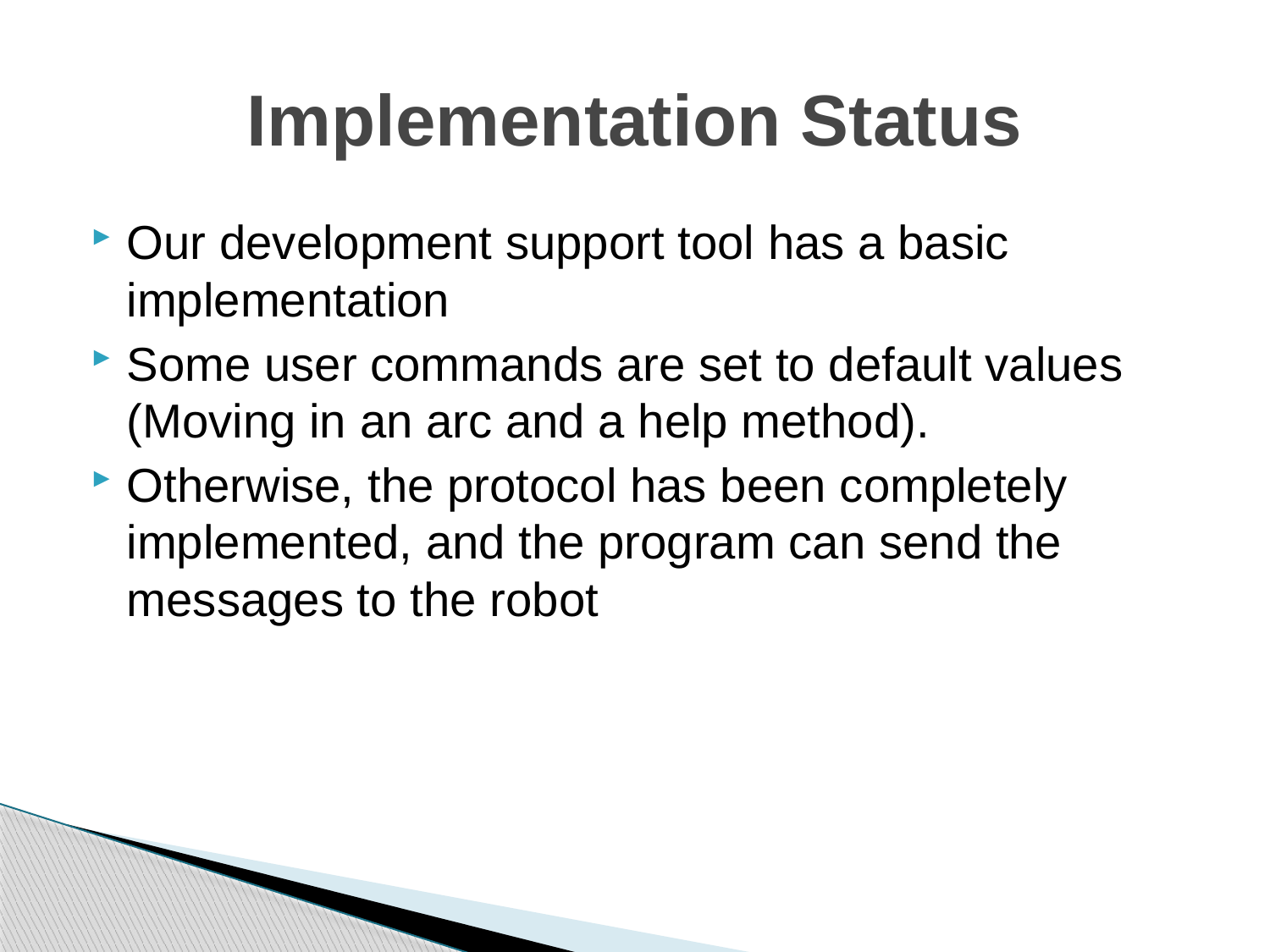

# Implementation Status
Our development support tool has a basic implementation
Some user commands are set to default values (Moving in an arc and a help method).
Otherwise, the protocol has been completely implemented, and the program can send the messages to the robot